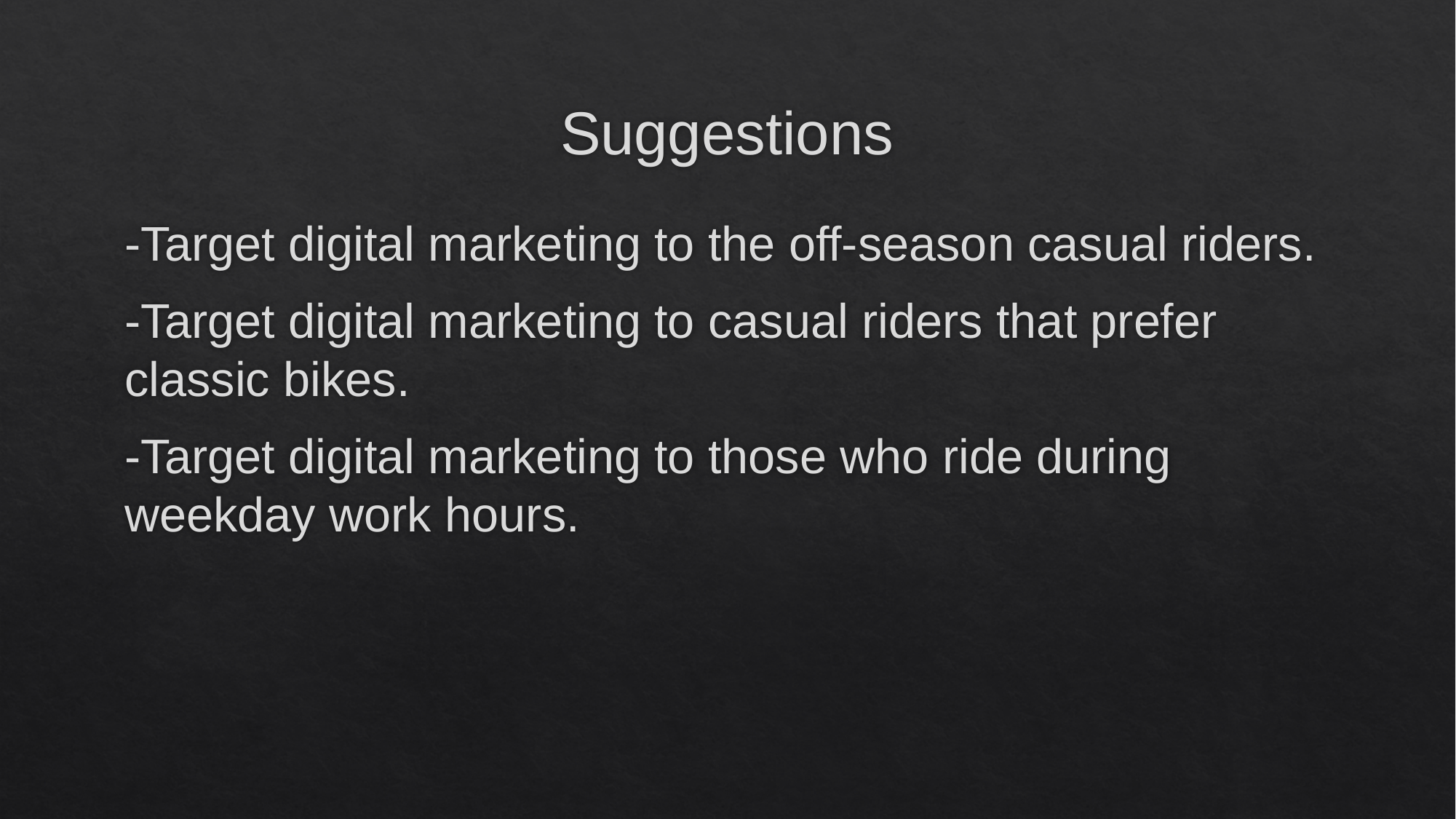

# Suggestions
-Target digital marketing to the off-season casual riders.
-Target digital marketing to casual riders that prefer classic bikes.
-Target digital marketing to those who ride during weekday work hours.